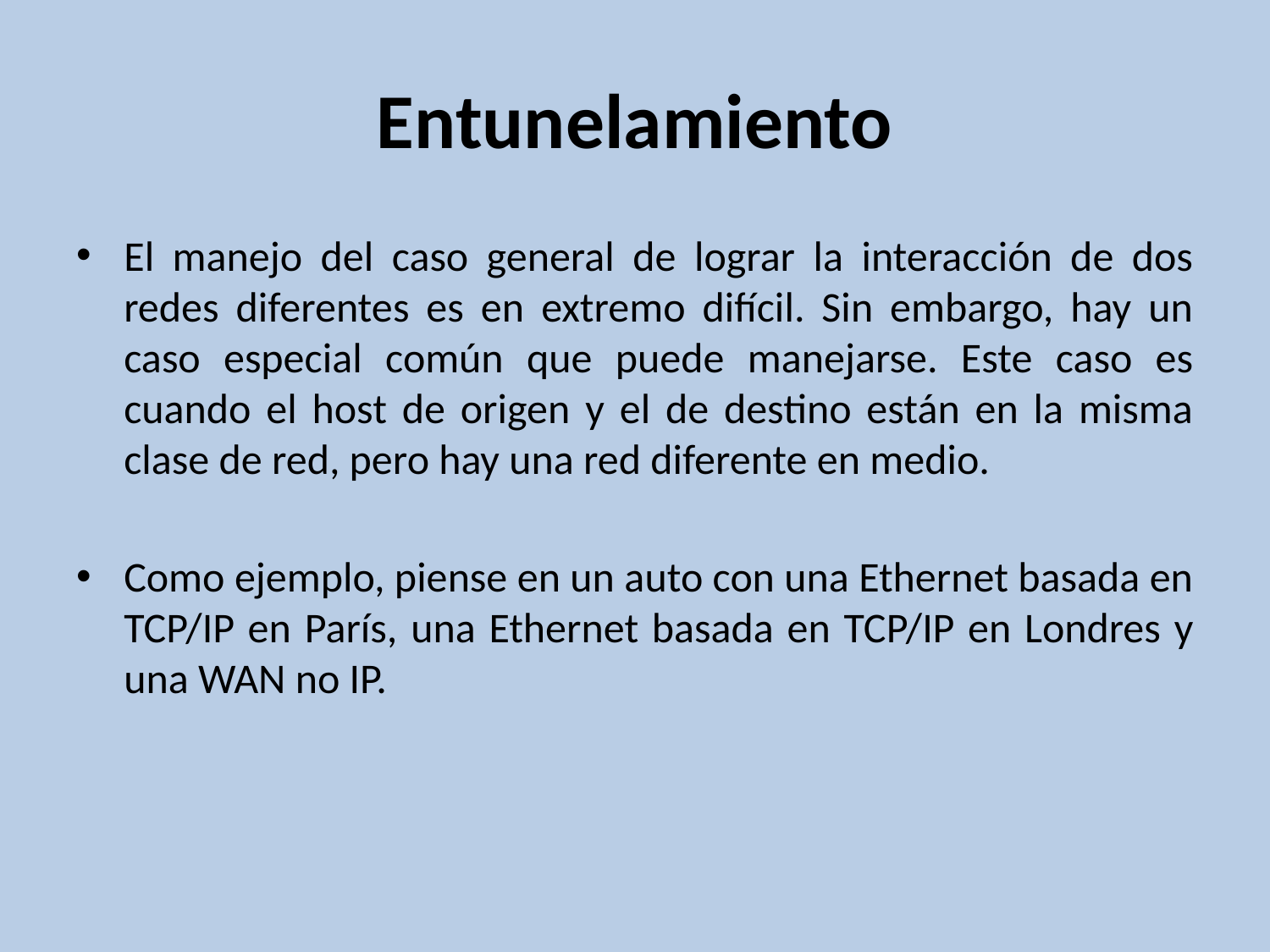

# Entunelamiento
El manejo del caso general de lograr la interacción de dos redes diferentes es en extremo difícil. Sin embargo, hay un caso especial común que puede manejarse. Este caso es cuando el host de origen y el de destino están en la misma clase de red, pero hay una red diferente en medio.

Como ejemplo, piense en un auto con una Ethernet basada en TCP/IP en París, una Ethernet basada en TCP/IP en Londres y una WAN no IP.